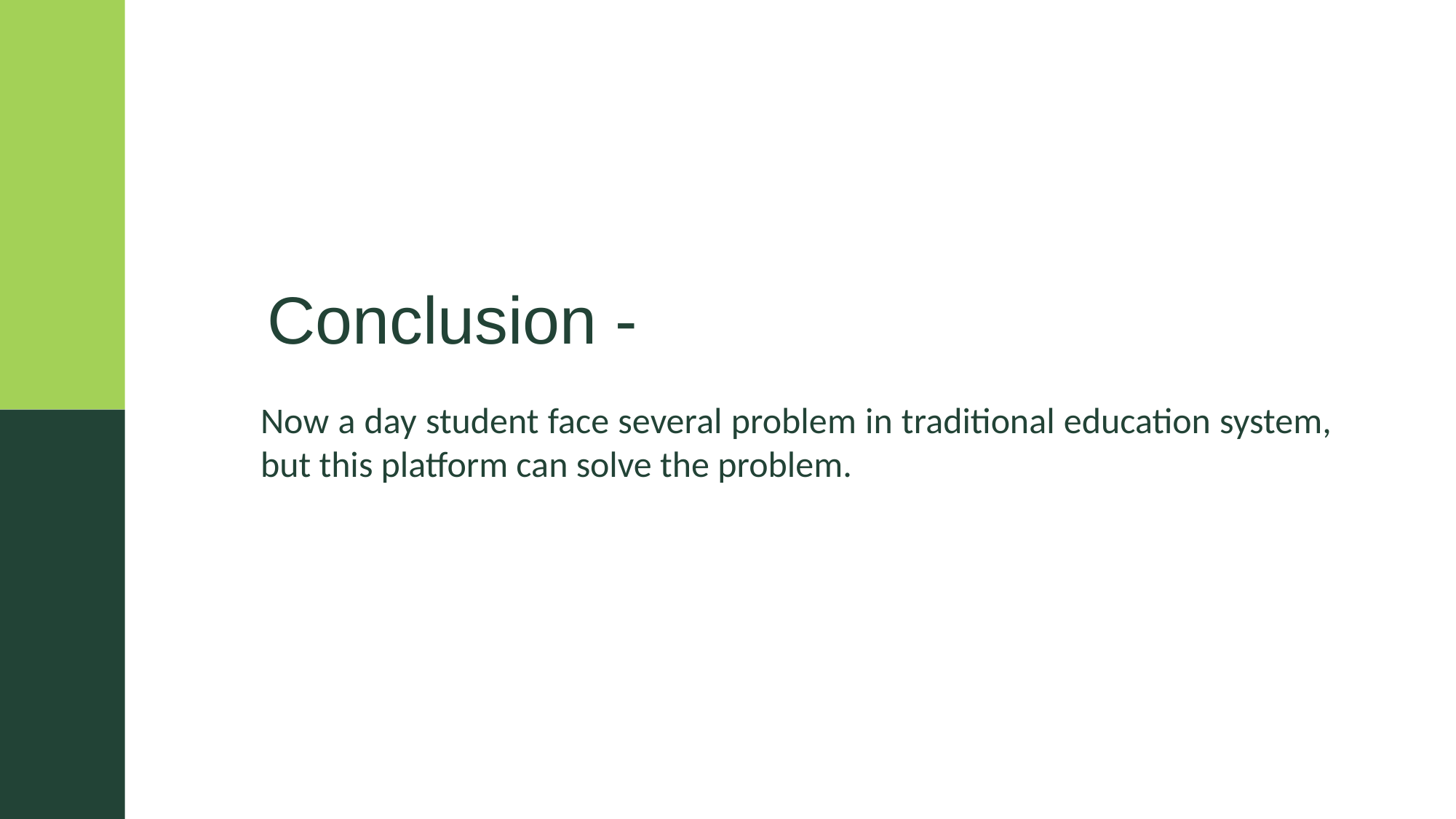

Conclusion -
Now a day student face several problem in traditional education system, but this platform can solve the problem.